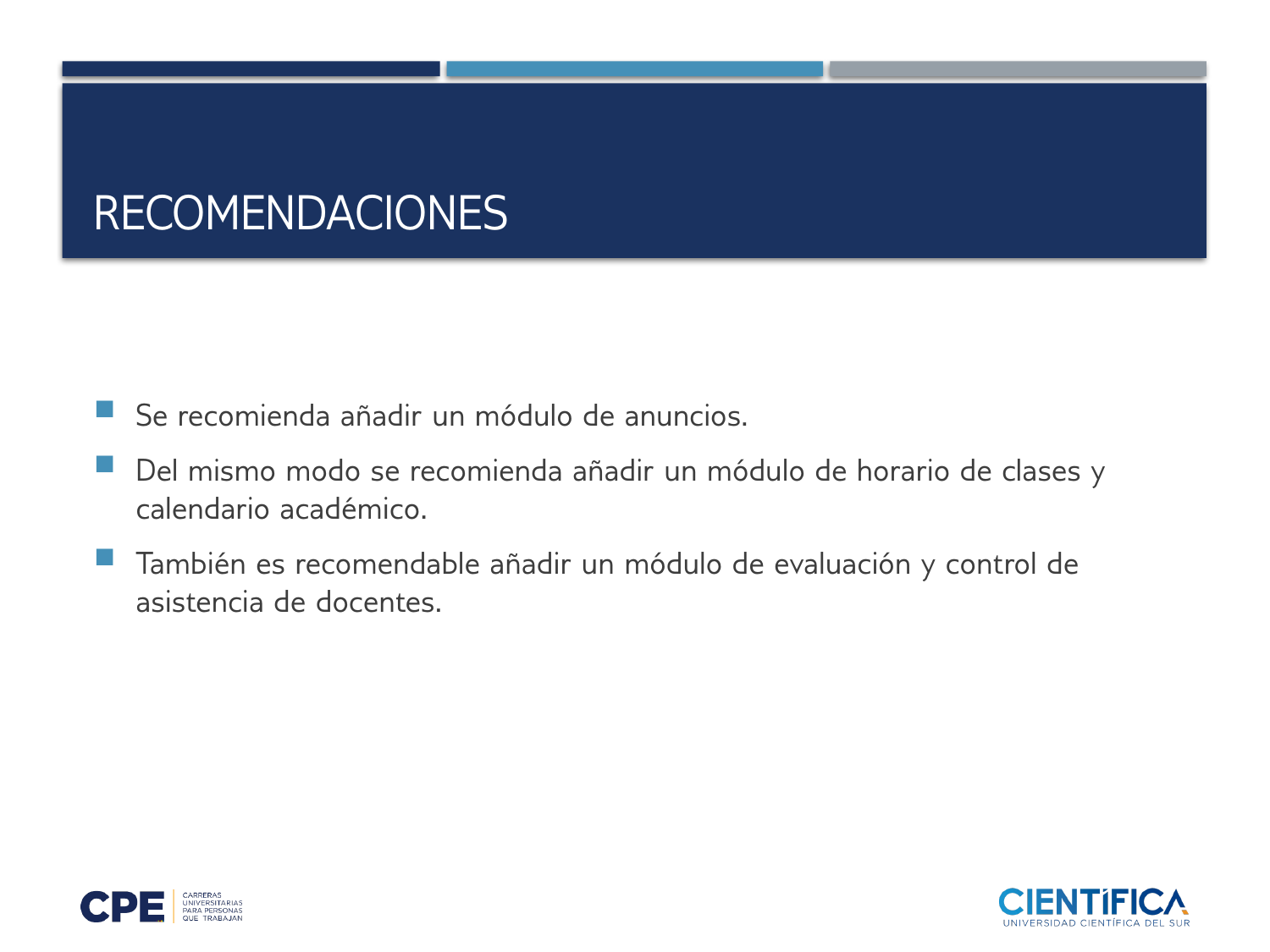

# recomendaciones
Se recomienda añadir un módulo de anuncios.
Del mismo modo se recomienda añadir un módulo de horario de clases y calendario académico.
También es recomendable añadir un módulo de evaluación y control de asistencia de docentes.